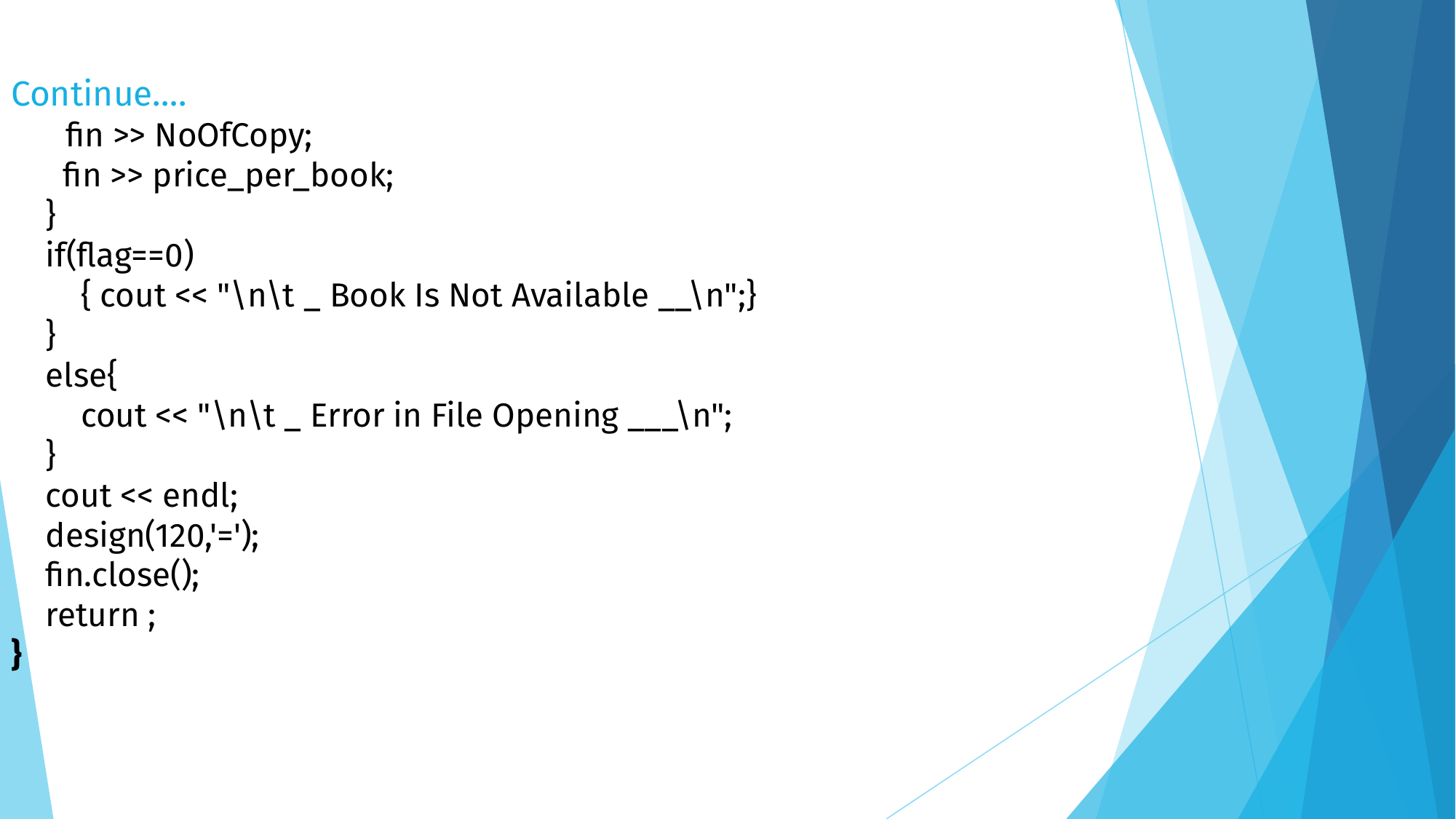

Continue….
fin >> NoOfCopy;
      fin >> price_per_book;
    }
    if(flag==0)
        { cout << "\n\t _ Book Is Not Available __\n";}
    }
    else{
        cout << "\n\t _ Error in File Opening ___\n";
    }
    cout << endl;
    design(120,'=');
    fin.close();
    return ;
}